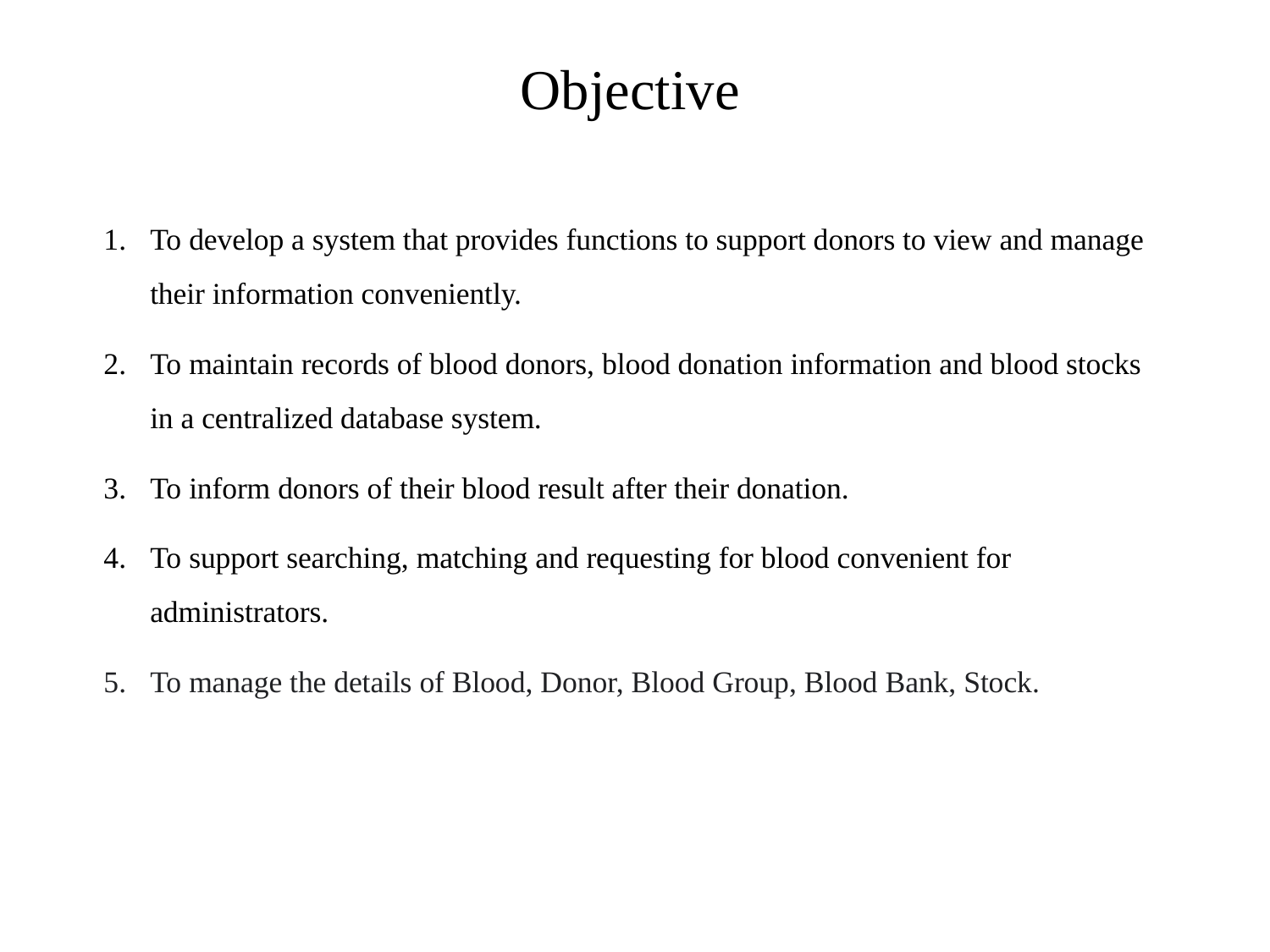

Objective
To develop a system that provides functions to support donors to view and manage their information conveniently.
To maintain records of blood donors, blood donation information and blood stocks in a centralized database system.
To inform donors of their blood result after their donation.
To support searching, matching and requesting for blood convenient for administrators.
To manage the details of Blood, Donor, Blood Group, Blood Bank, Stock.

Fig. Flowchart of Proposed System